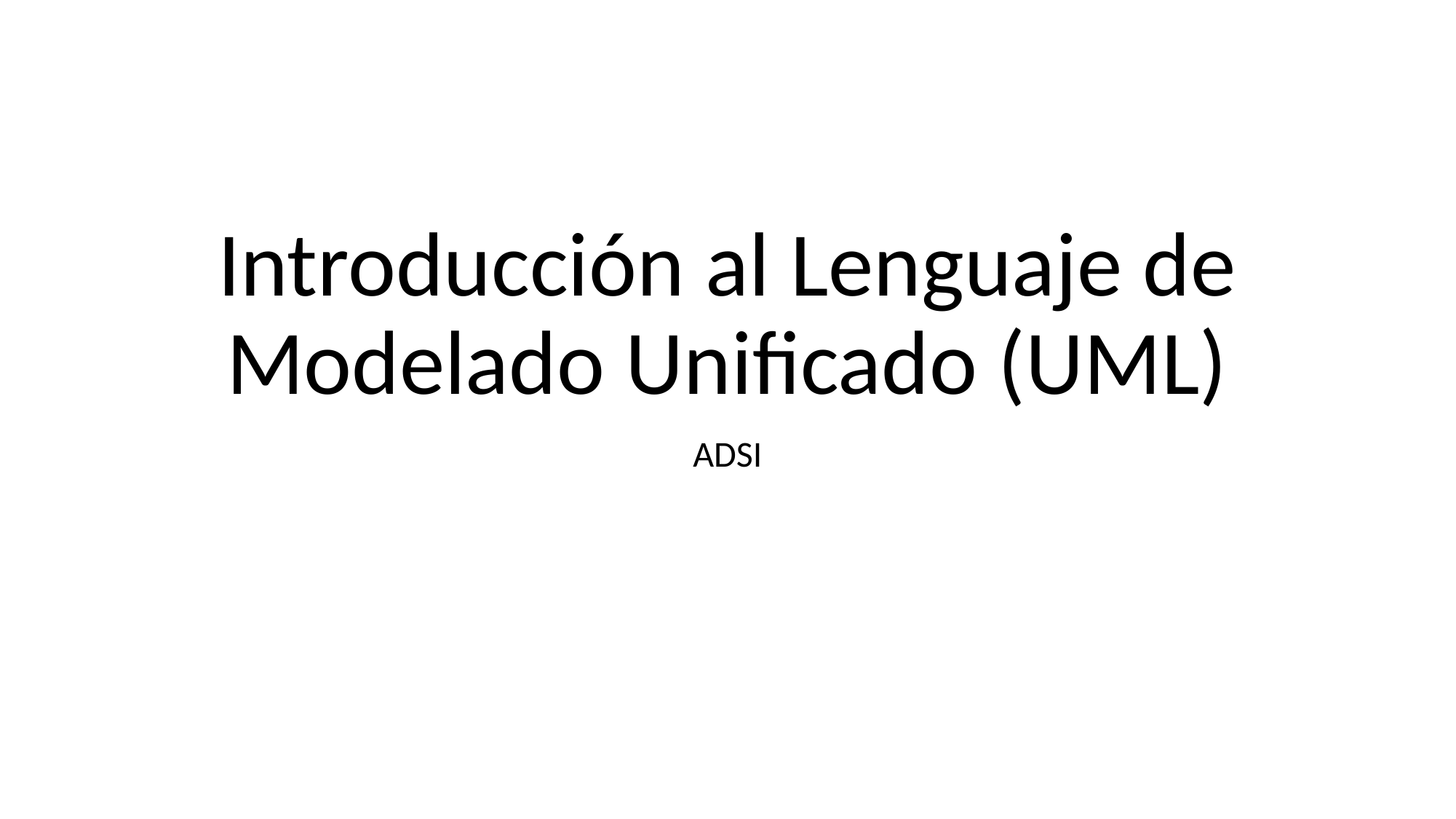

# Introducción al Lenguaje de Modelado Unificado (UML)
ADSI